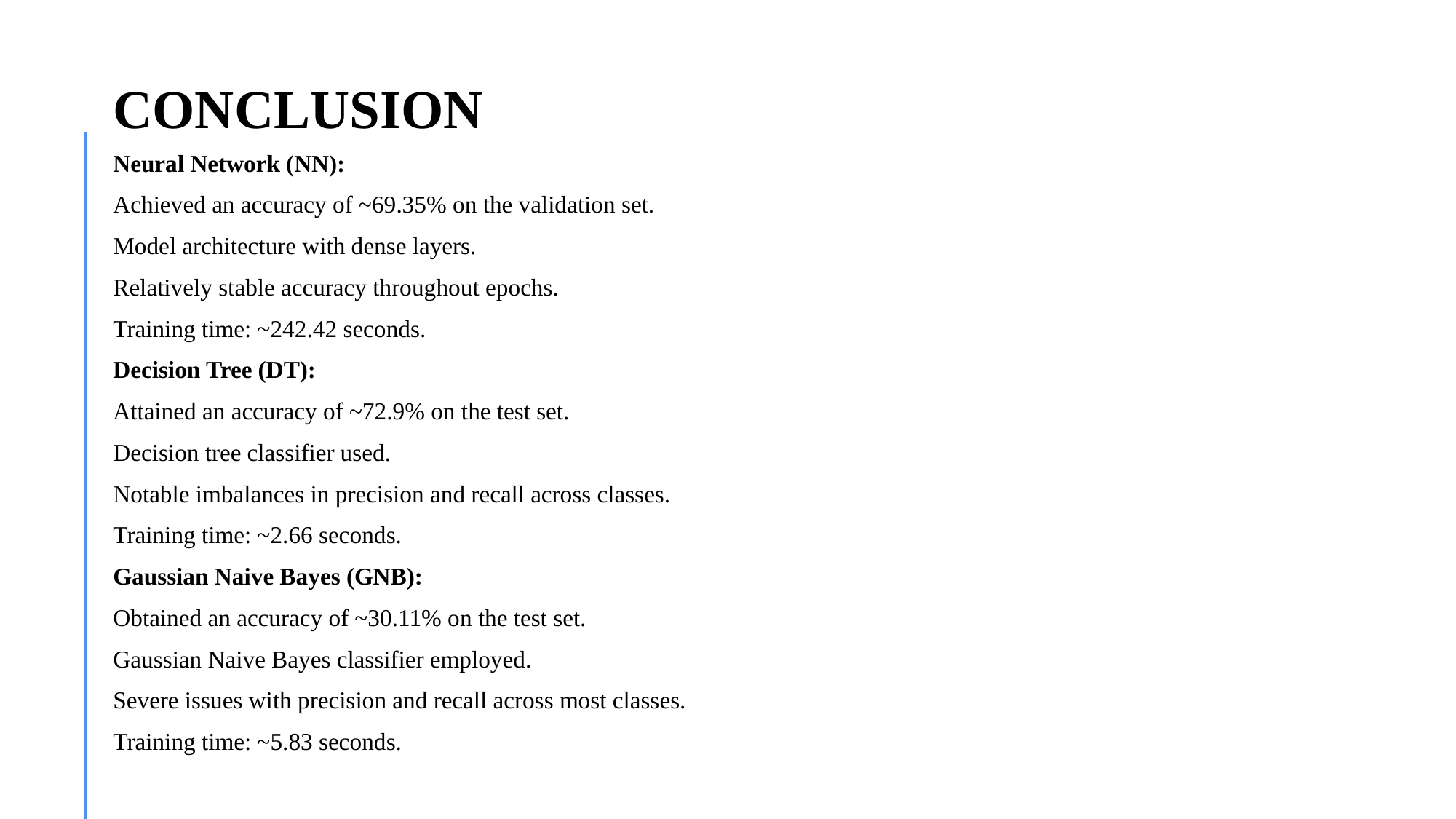

# conclusion
Neural Network (NN):
Achieved an accuracy of ~69.35% on the validation set.
Model architecture with dense layers.
Relatively stable accuracy throughout epochs.
Training time: ~242.42 seconds.
Decision Tree (DT):
Attained an accuracy of ~72.9% on the test set.
Decision tree classifier used.
Notable imbalances in precision and recall across classes.
Training time: ~2.66 seconds.
Gaussian Naive Bayes (GNB):
Obtained an accuracy of ~30.11% on the test set.
Gaussian Naive Bayes classifier employed.
Severe issues with precision and recall across most classes.
Training time: ~5.83 seconds.